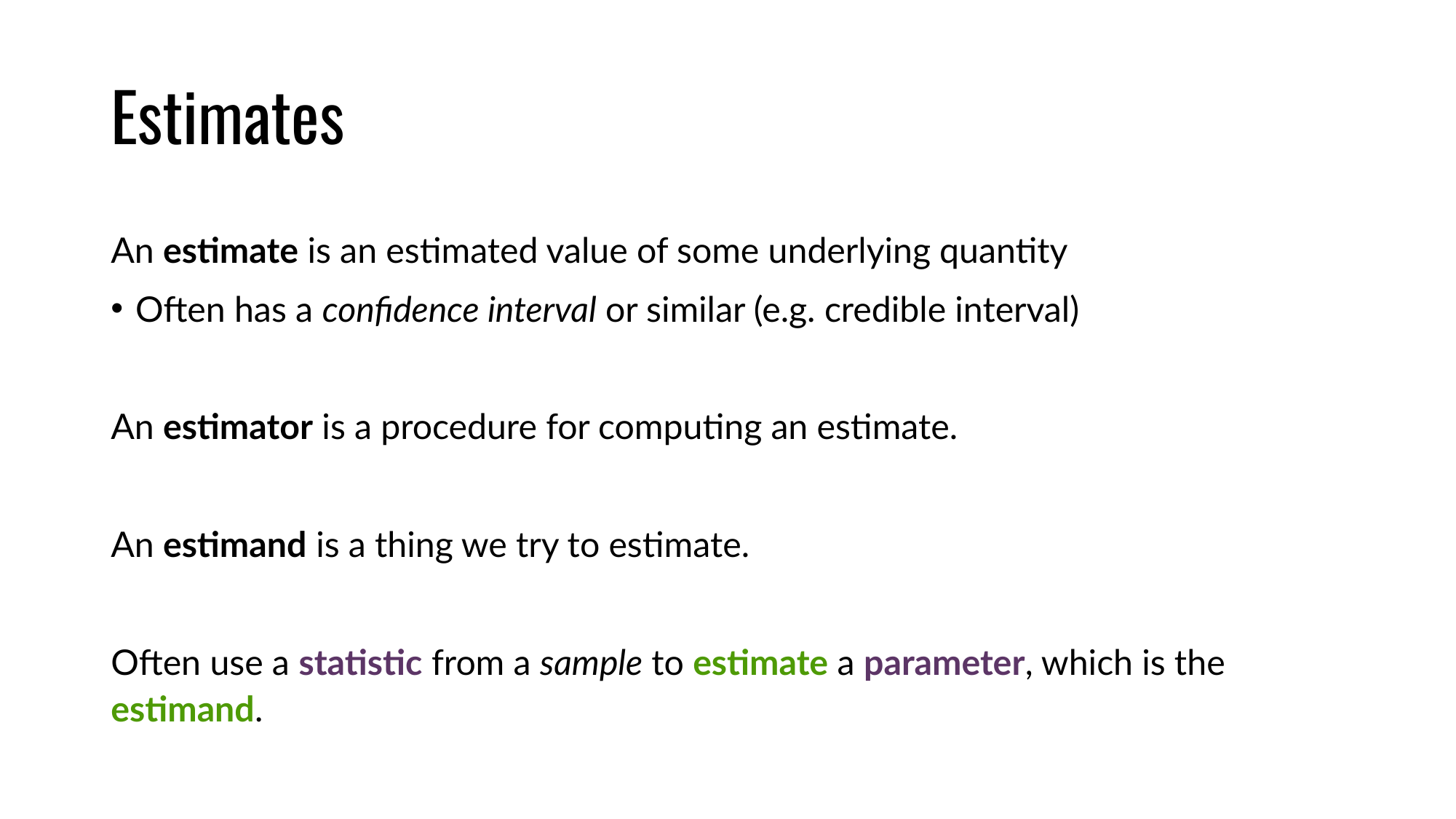

# Estimates
An estimate is an estimated value of some underlying quantity
Often has a confidence interval or similar (e.g. credible interval)

An estimator is a procedure for computing an estimate.

An estimand is a thing we try to estimate.

Often use a statistic from a sample to estimate a parameter, which is the estimand.